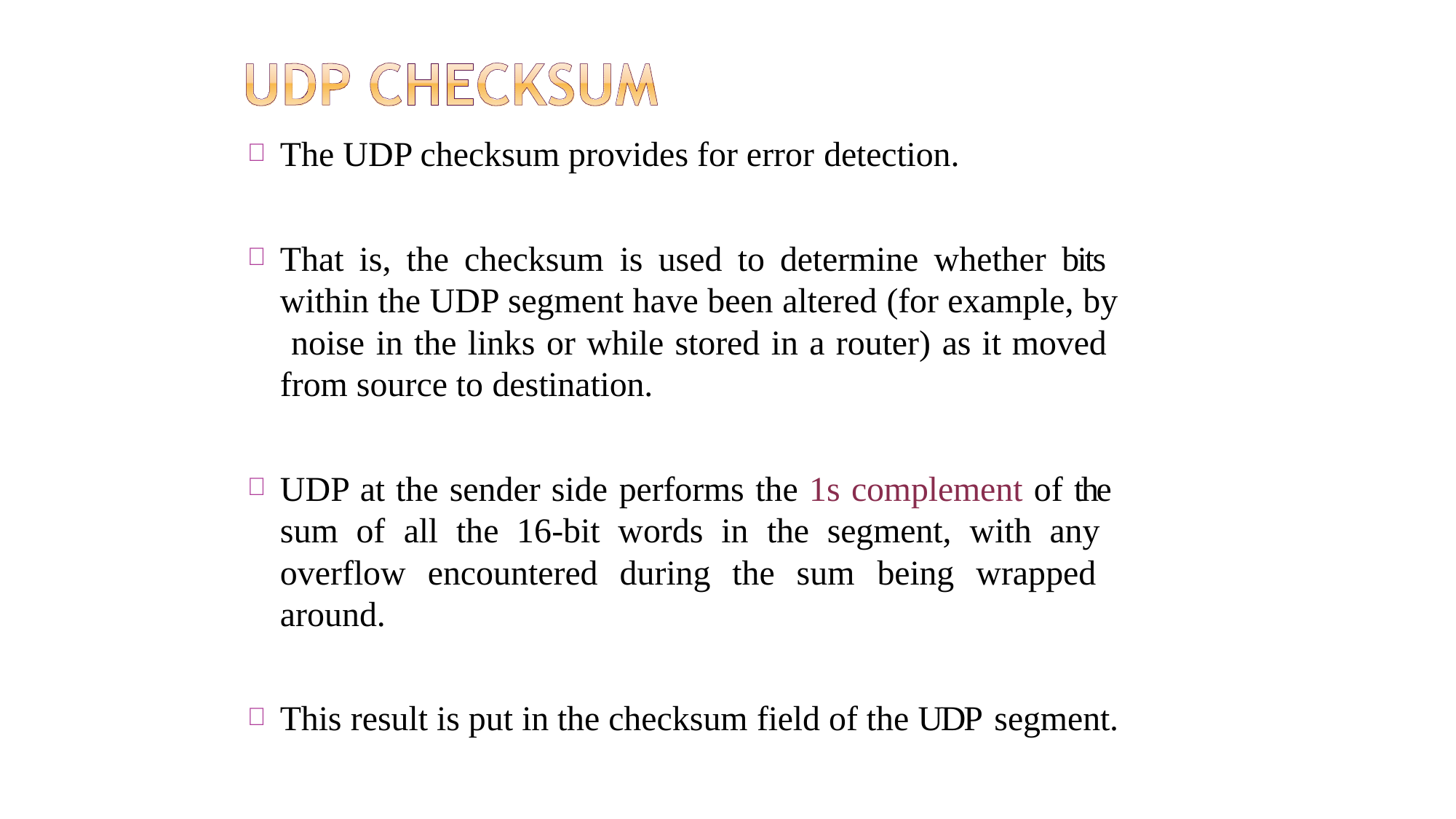

The UDP checksum provides for error detection.

That is, the checksum is used to determine whether bits  within the UDP segment have been altered (for example, by  noise in the links or while stored in a router) as it moved  from source to destination.

UDP at the sender side performs the 1s complement of the  sum of all the 16-bit words in the segment, with any  overflow encountered during the sum being wrapped  around.

This result is put in the checksum field of the UDP  segment.